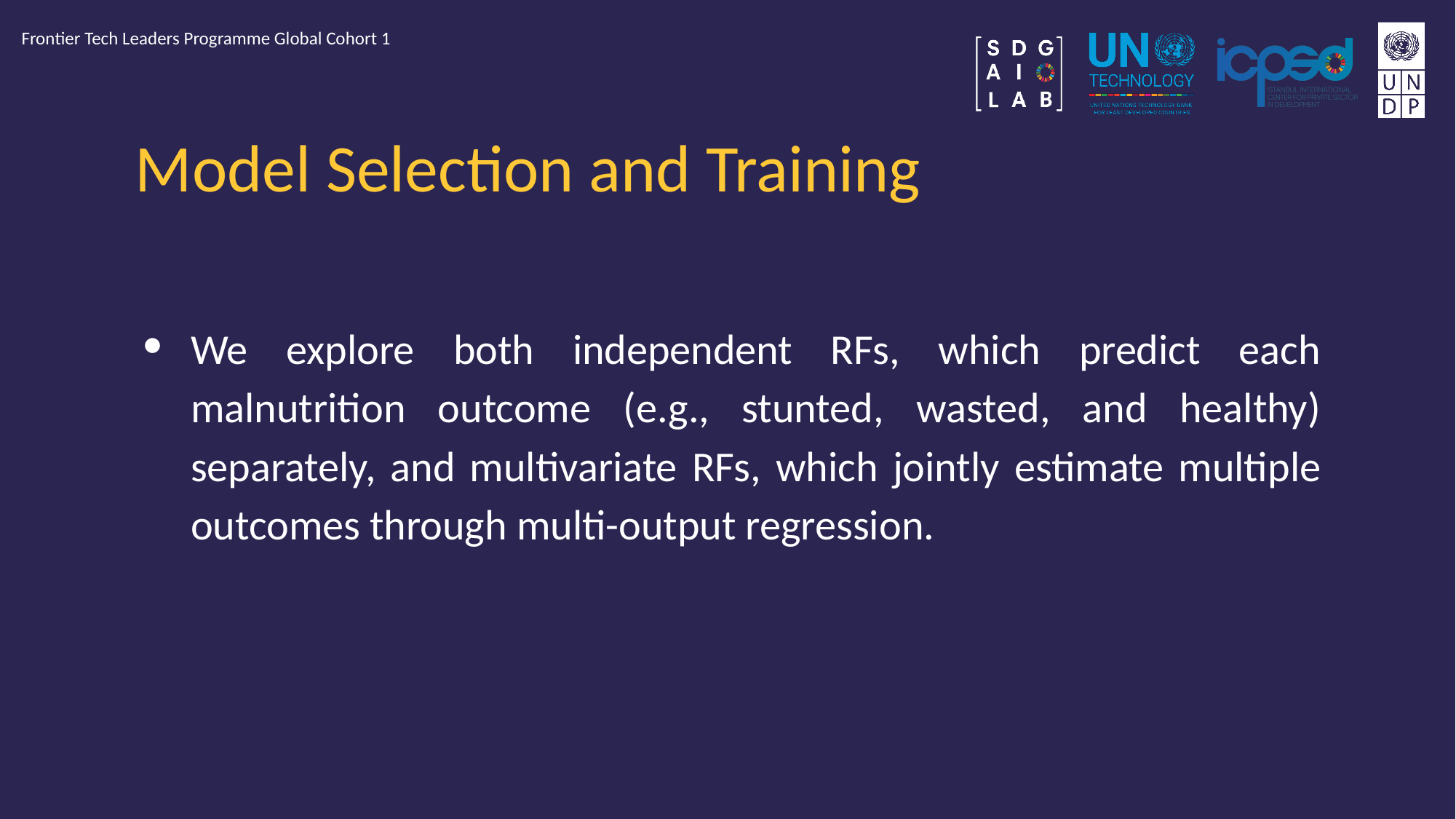

Frontier Tech Leaders Programme Global Cohort 1
# Model Selection and Training

We explore both independent RFs, which predict each malnutrition outcome (e.g., stunted, wasted, and healthy) separately, and multivariate RFs, which jointly estimate multiple outcomes through multi-output regression.